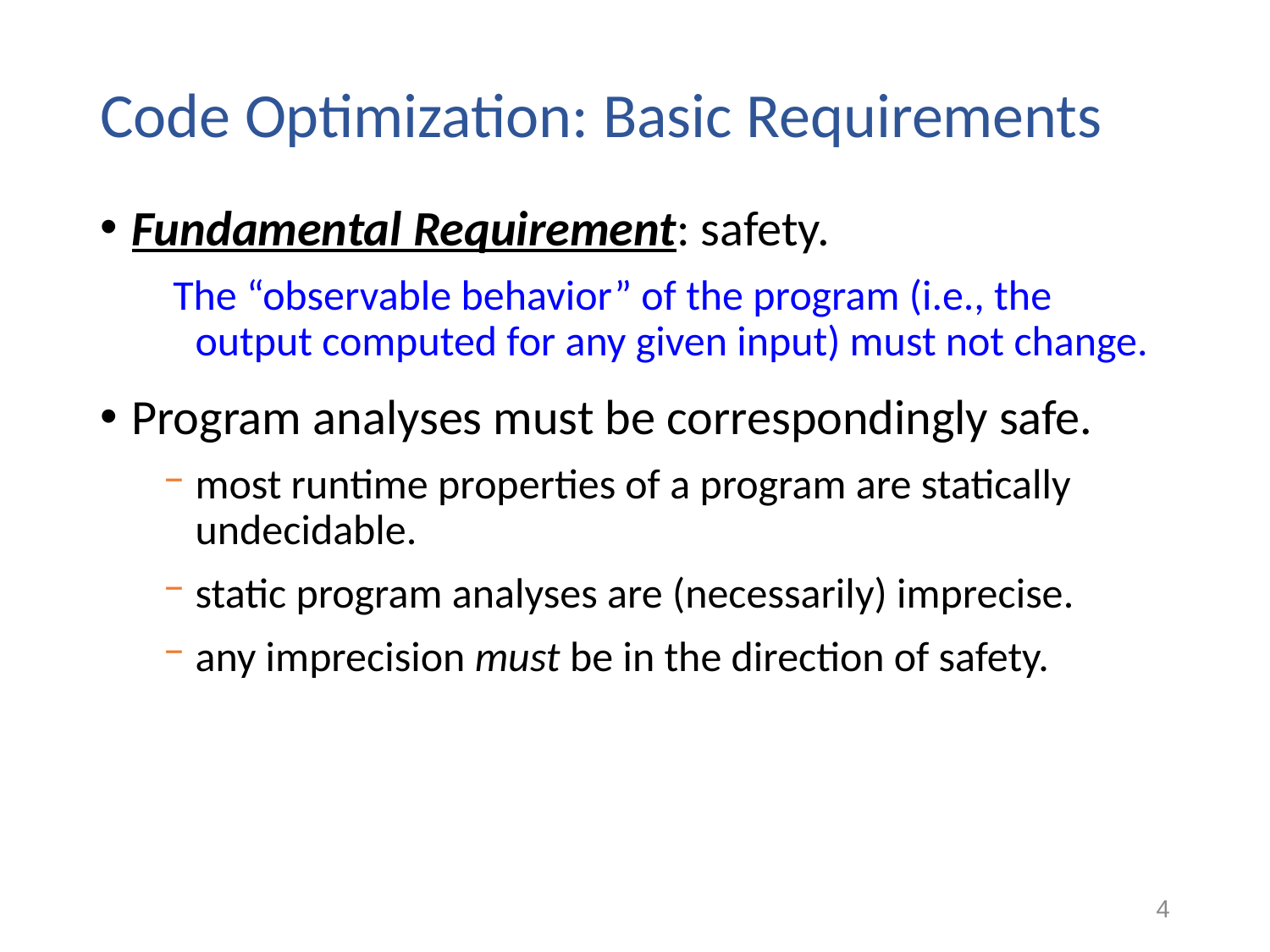

# Code Optimization: Basic Requirements
Fundamental Requirement: safety.
 The “observable behavior” of the program (i.e., the output computed for any given input) must not change.
Program analyses must be correspondingly safe.
most runtime properties of a program are statically undecidable.
static program analyses are (necessarily) imprecise.
any imprecision must be in the direction of safety.
4